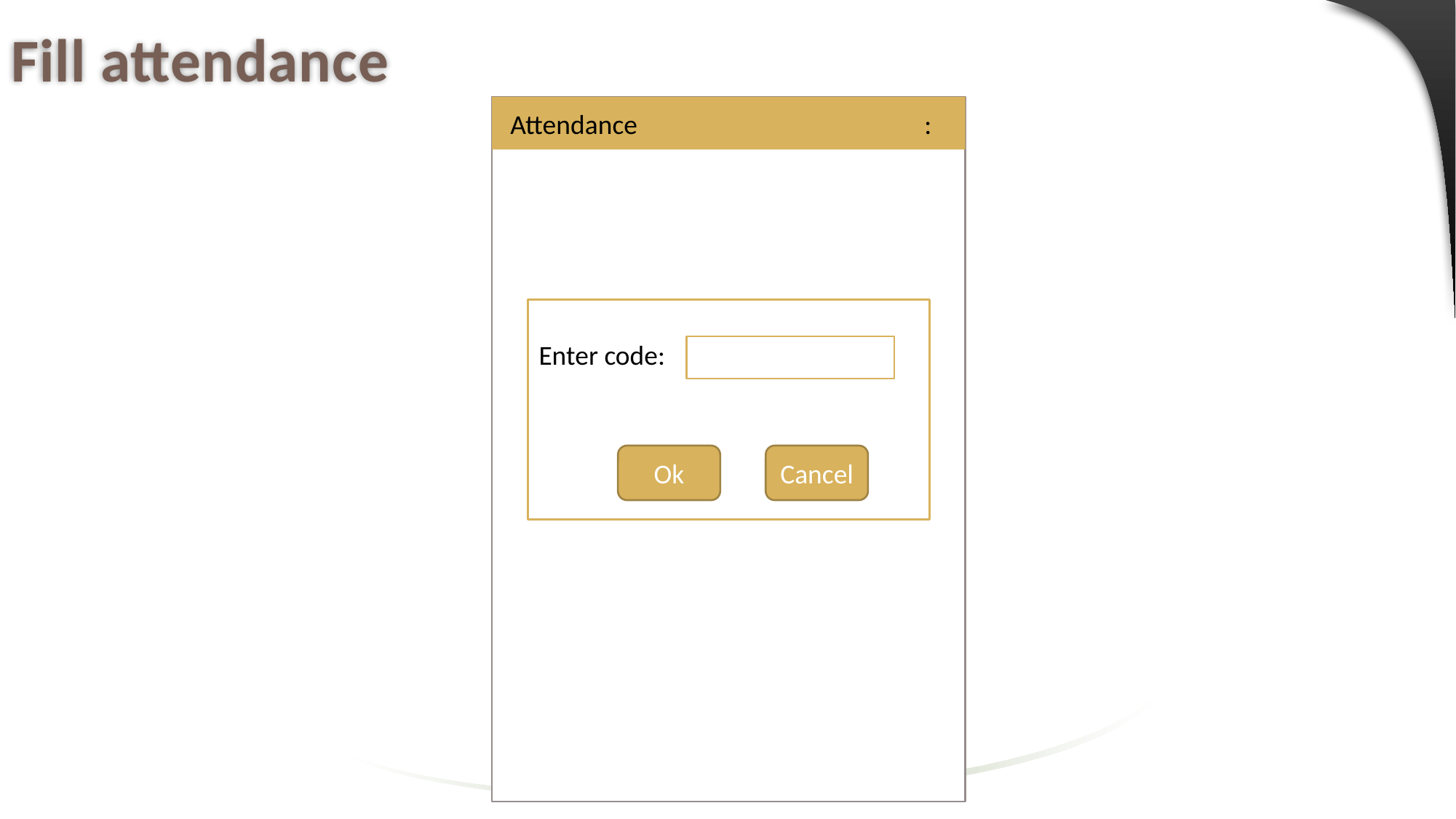

# Fill attendance
Attendance		              :

Attendance		              :

Enter code:

Ok
Cancel